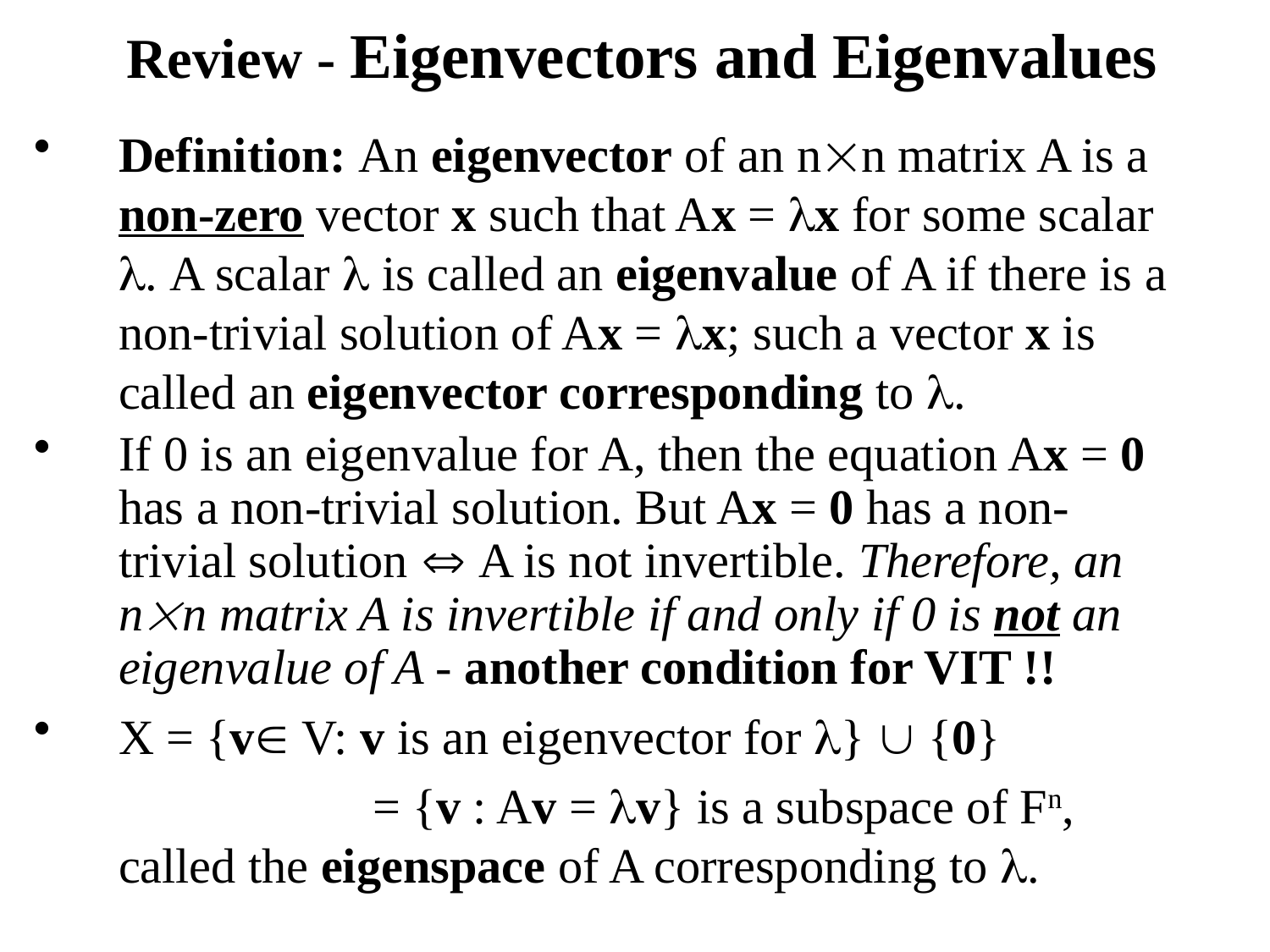

# Review - Eigenvectors and Eigenvalues
Definition: An eigenvector of an n×n matrix A is a non-zero vector x such that Ax = λx for some scalar λ. A scalar λ is called an eigenvalue of A if there is a non-trivial solution of Ax = λx; such a vector x is called an eigenvector corresponding to λ.
If 0 is an eigenvalue for A, then the equation Ax = 0 has a non-trivial solution. But Ax = 0 has a non-trivial solution ⇔ A is not invertible. Therefore, an n×n matrix A is invertible if and only if 0 is not an eigenvalue of A - another condition for VIT !!
X = {v∈ V: v is an eigenvector for λ} ∪ {0}
			= {v : Av = λv} is a subspace of Fn, called the eigenspace of A corresponding to λ.